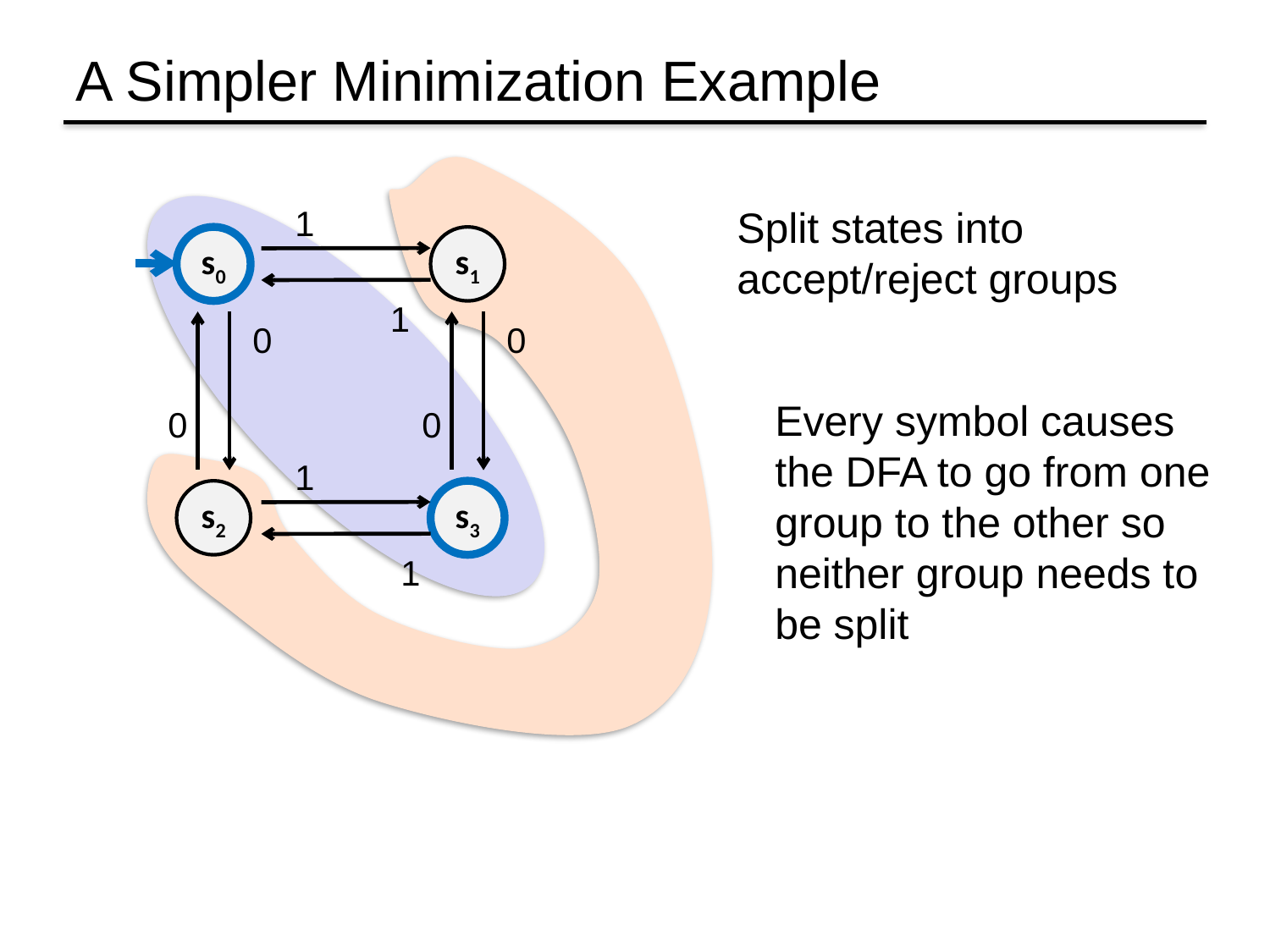

# A Simpler Minimization Example

Split states into accept/reject groups
1
s0
s1
1

0
0
Every symbol causes the DFA to go from one group to the other so neither group needs to be split
0
0
1
s2
s3
1